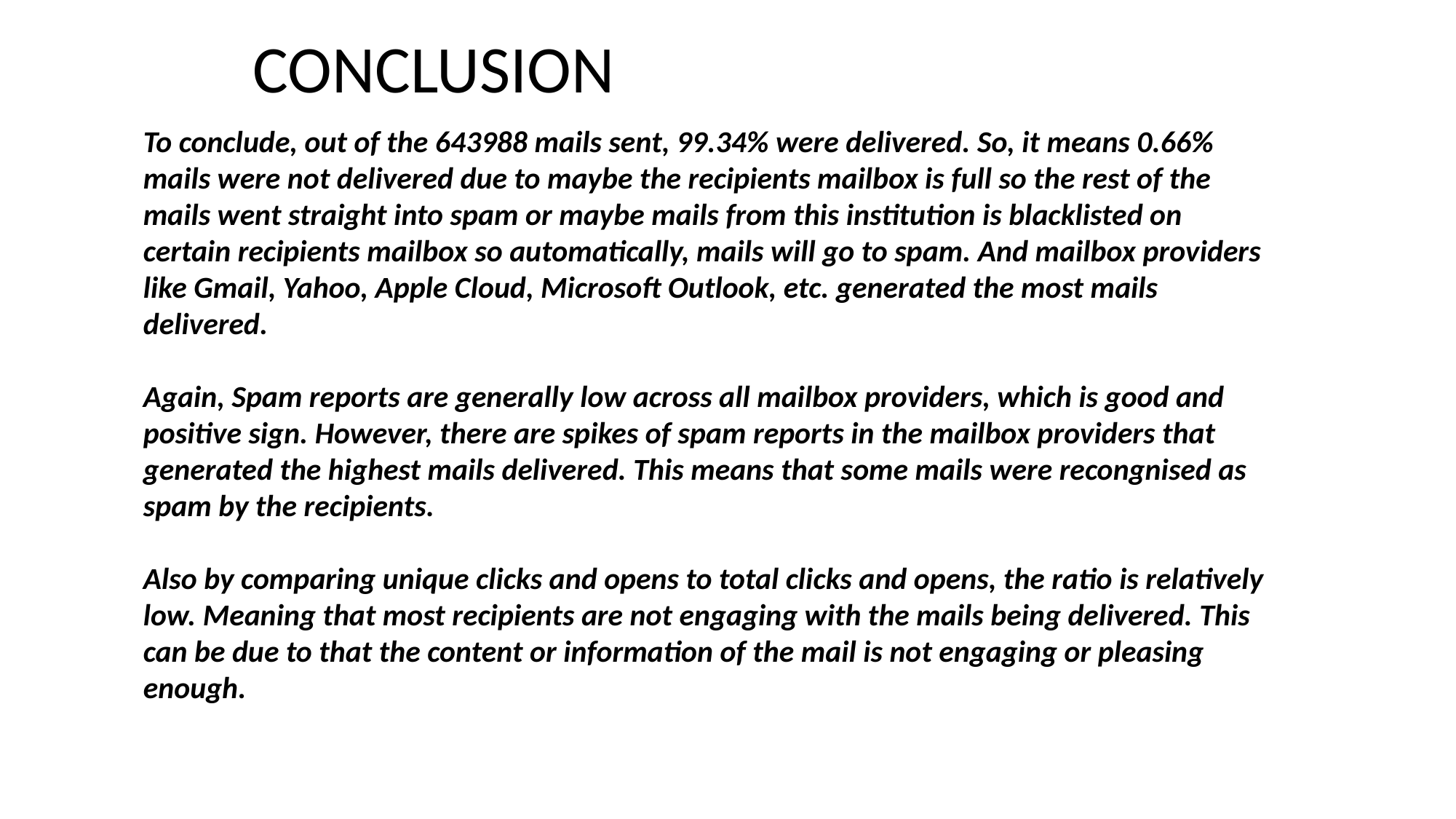

# CONCLUSION
To conclude, out of the 643988 mails sent, 99.34% were delivered. So, it means 0.66% mails were not delivered due to maybe the recipients mailbox is full so the rest of the mails went straight into spam or maybe mails from this institution is blacklisted on certain recipients mailbox so automatically, mails will go to spam. And mailbox providers like Gmail, Yahoo, Apple Cloud, Microsoft Outlook, etc. generated the most mails delivered.

Again, Spam reports are generally low across all mailbox providers, which is good and positive sign. However, there are spikes of spam reports in the mailbox providers that generated the highest mails delivered. This means that some mails were recongnised as spam by the recipients.

Also by comparing unique clicks and opens to total clicks and opens, the ratio is relatively low. Meaning that most recipients are not engaging with the mails being delivered. This can be due to that the content or information of the mail is not engaging or pleasing enough.